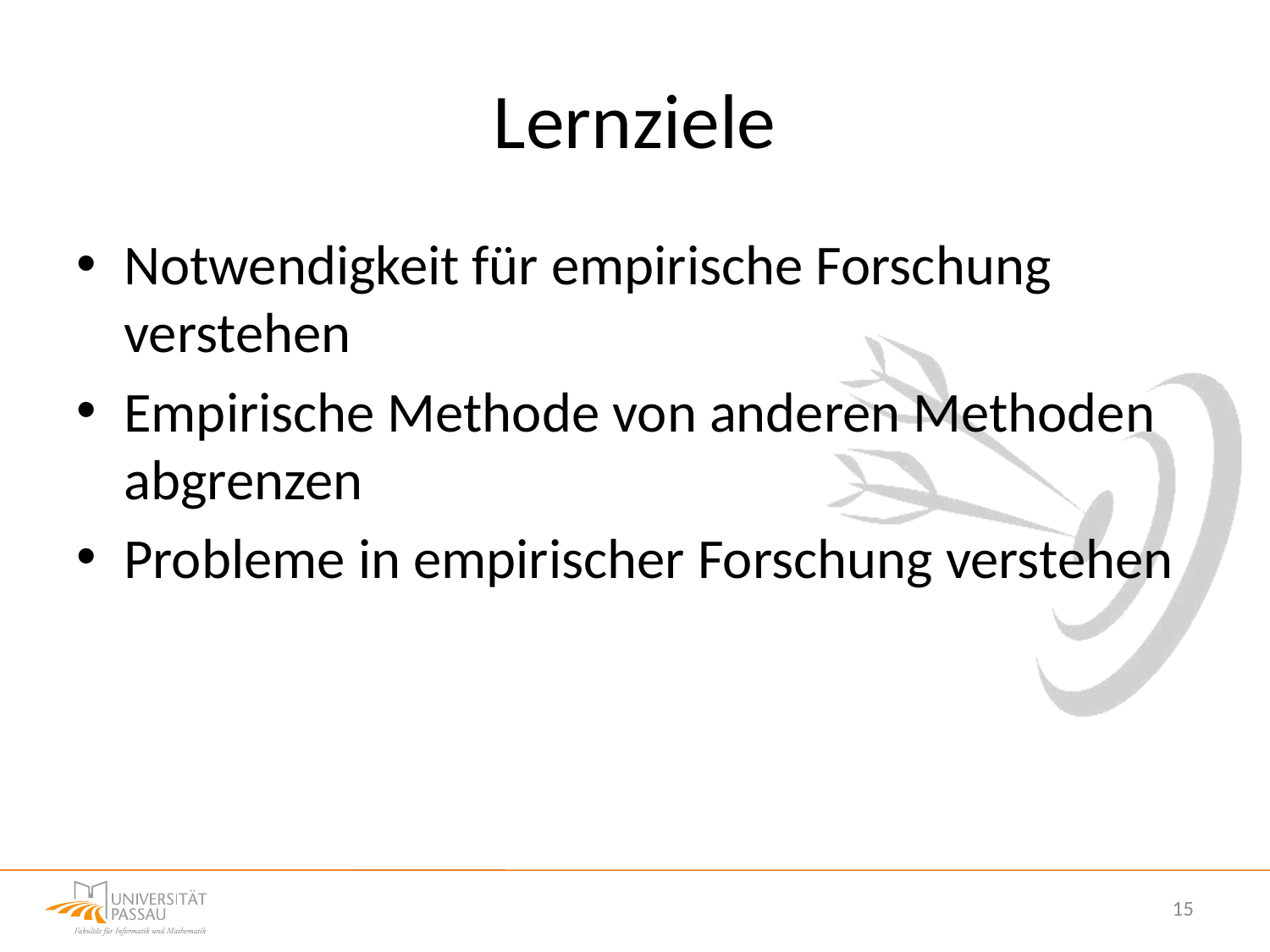

# Lernziele
Notwendigkeit für empirische Forschung verstehen
Empirische Methode von anderen Methoden abgrenzen
Probleme in empirischer Forschung verstehen

15